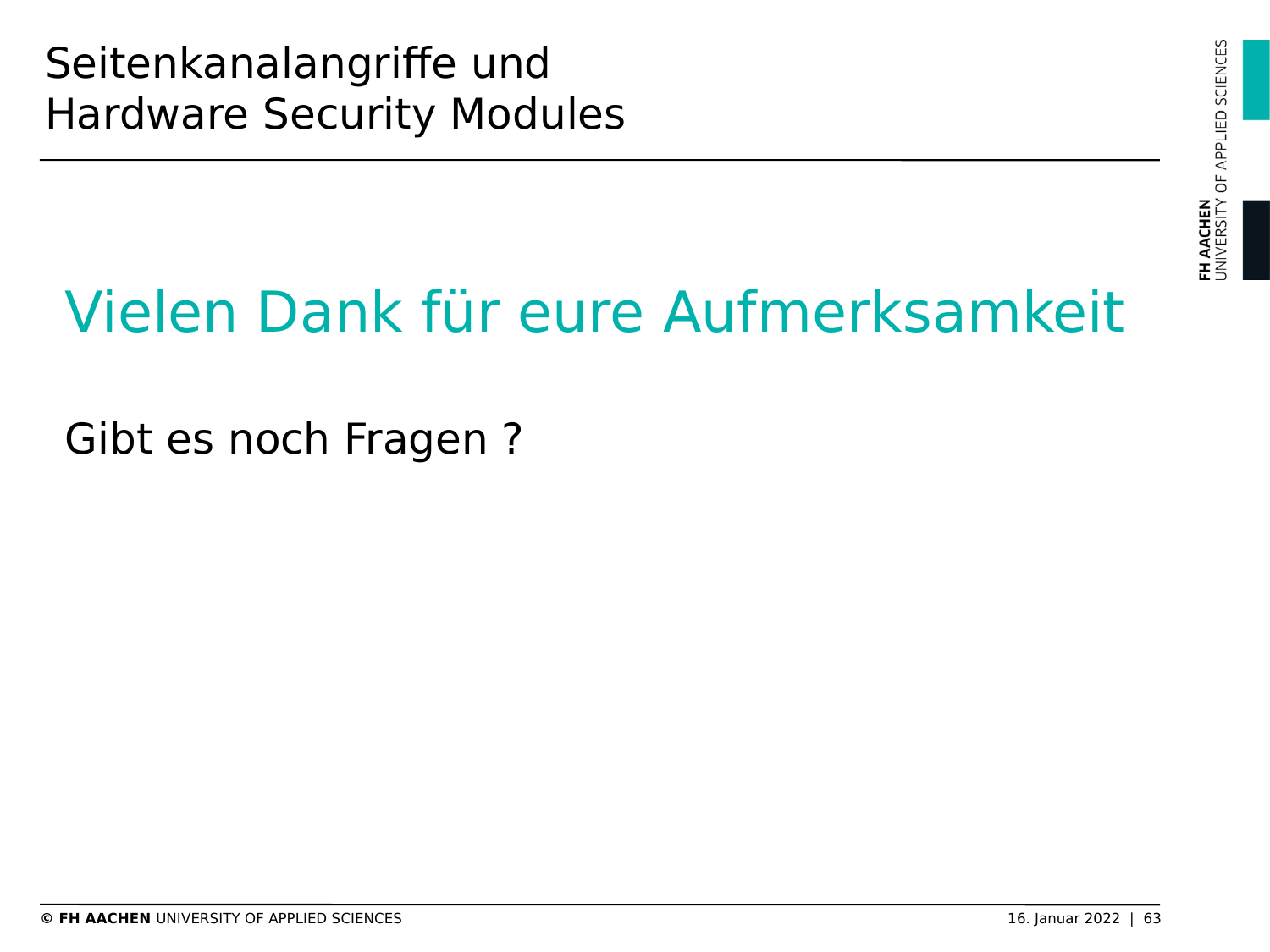

# Seitenkanalangriffe und Hardware Security Modules
Vielen Dank für eure Aufmerksamkeit

Gibt es noch Fragen ?